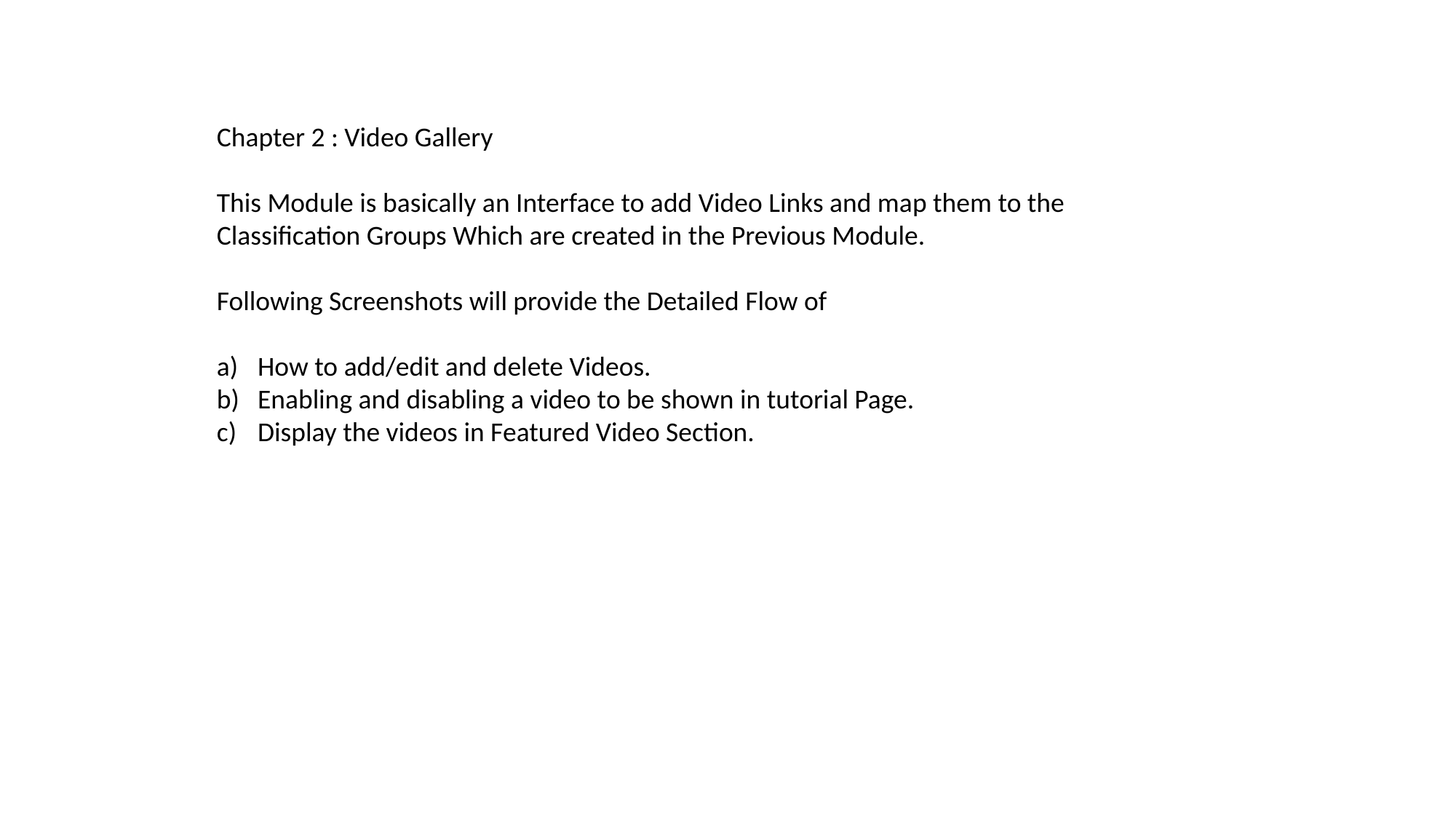

Chapter 2 : Video Gallery

This Module is basically an Interface to add Video Links and map them to the Classification Groups Which are created in the Previous Module.

Following Screenshots will provide the Detailed Flow of

How to add/edit and delete Videos.
Enabling and disabling a video to be shown in tutorial Page.
Display the videos in Featured Video Section.